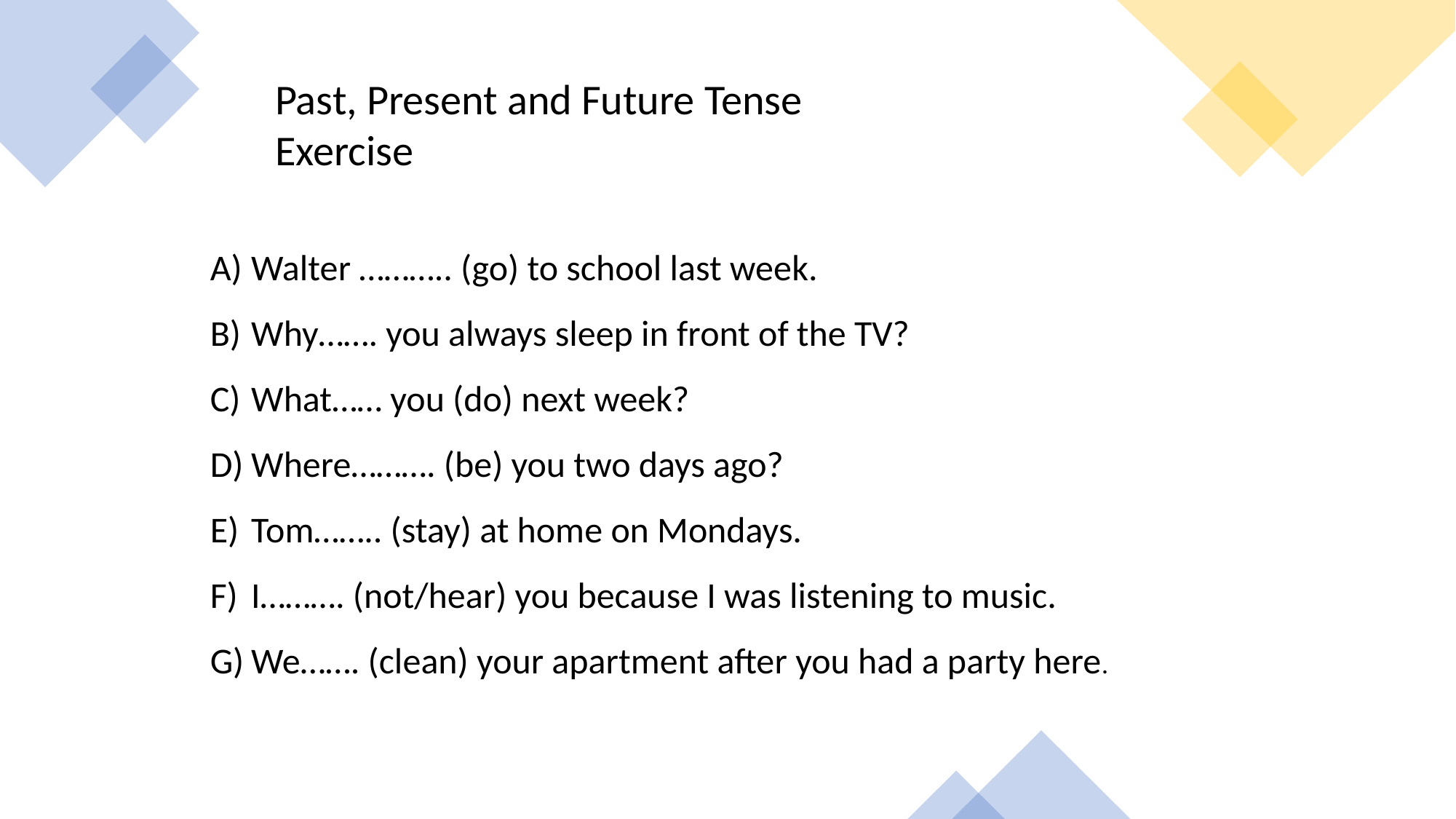

Past, Present and Future Tense
Exercise

Walter ……….. (go) to school last week.
Why……. you always sleep in front of the TV?
What…… you (do) next week?
Where………. (be) you two days ago?
Tom…….. (stay) at home on Mondays.
I………. (not/hear) you because I was listening to music.
We……. (clean) your apartment after you had a party here.